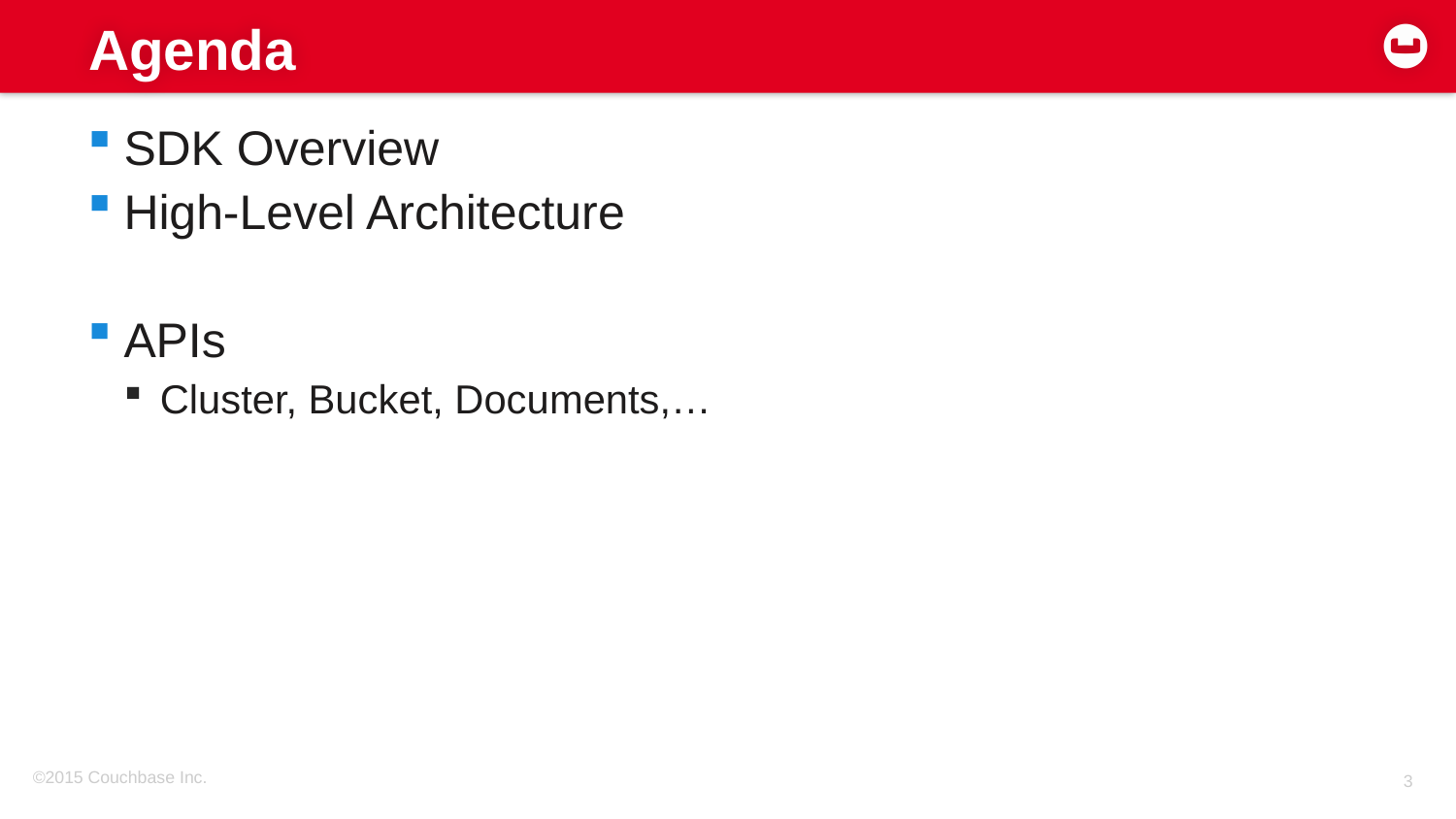

# Agenda
SDK Overview
High-Level Architecture

APIs
Cluster, Bucket, Documents,…